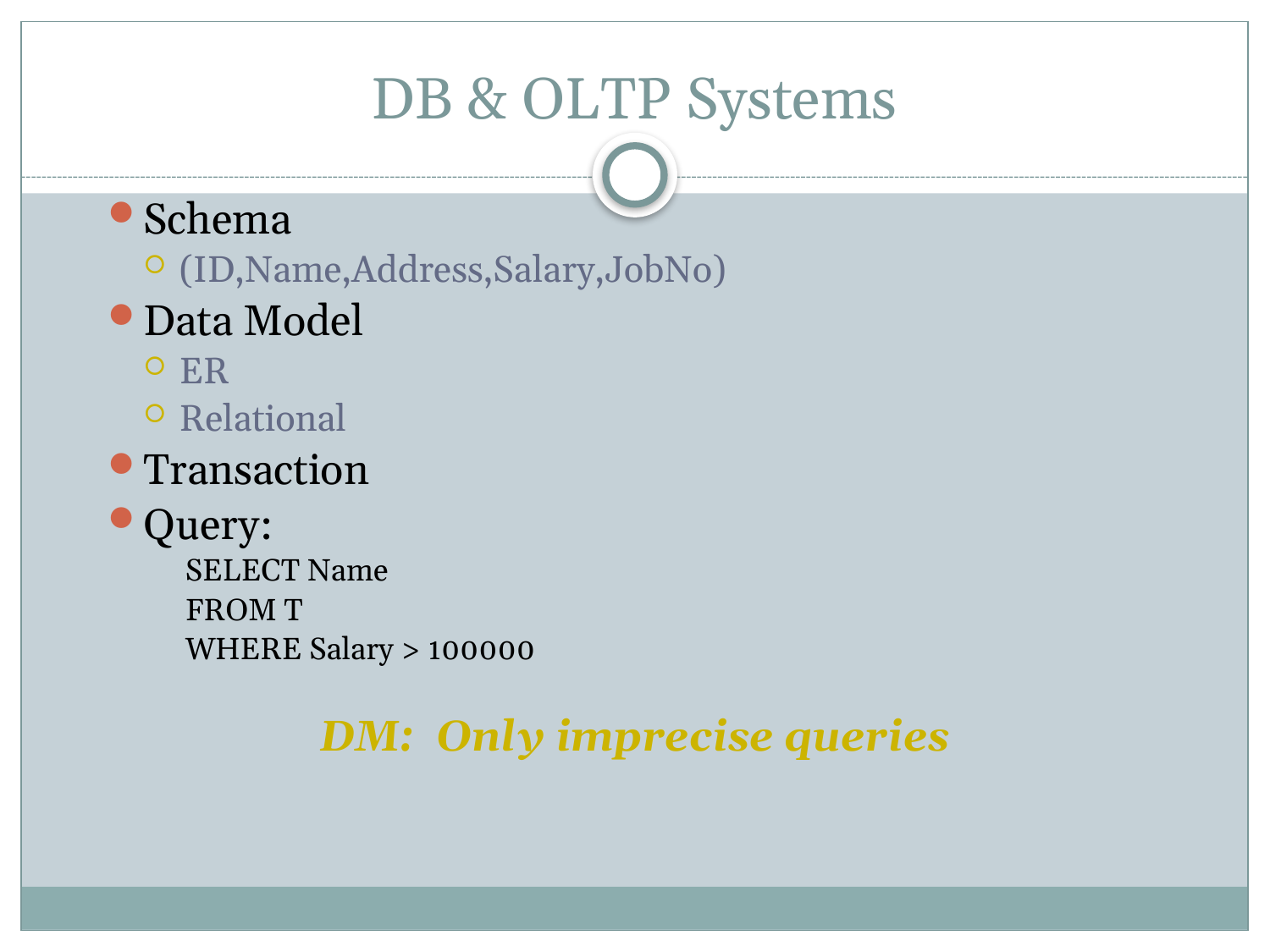

# DB & OLTP Systems
Schema
(ID,Name,Address,Salary,JobNo)
Data Model
ER
Relational
Transaction
Query:
SELECT Name
FROM T
WHERE Salary > 100000

DM:  Only imprecise queries